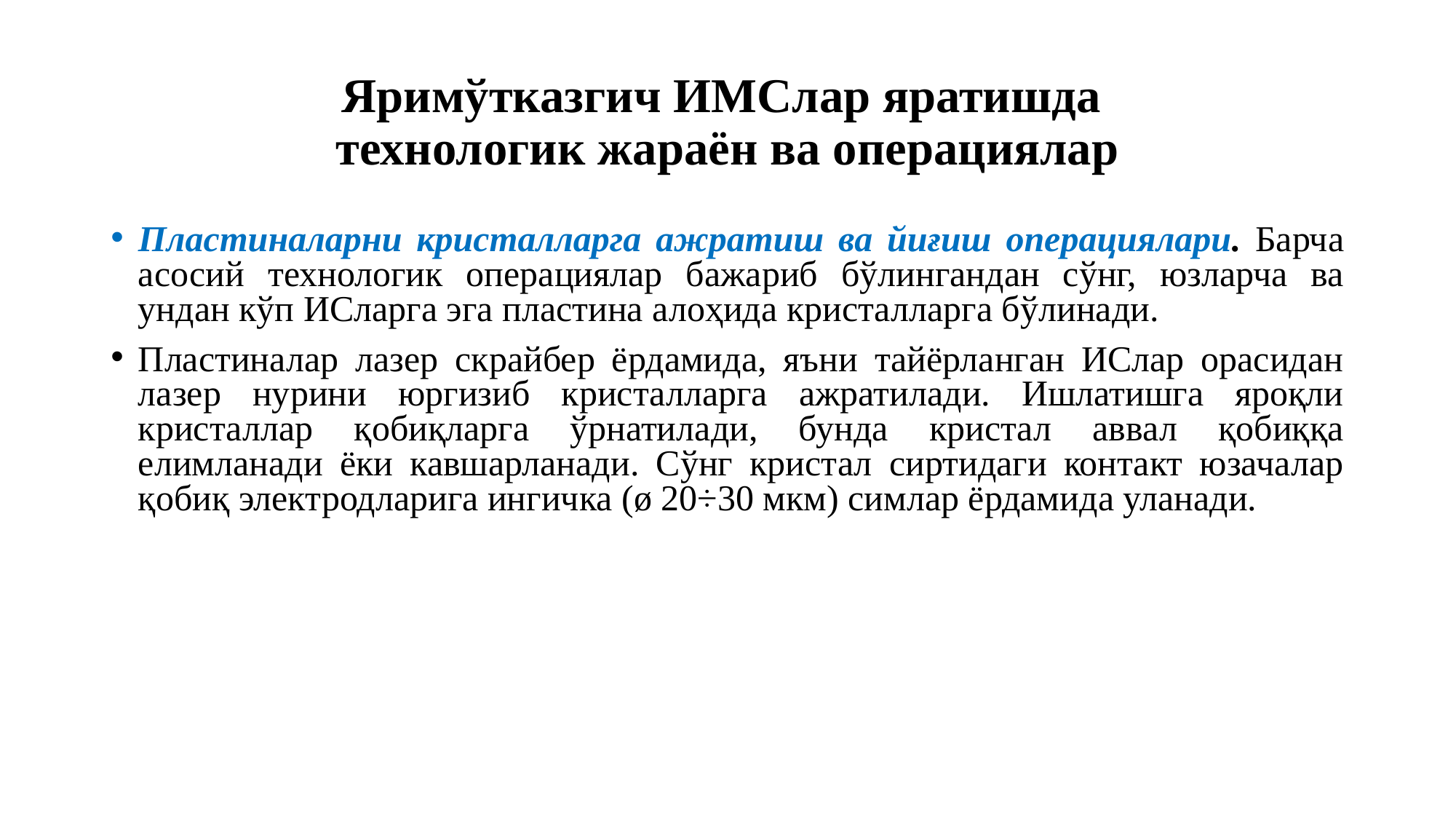

# Яримўтказгич ИМСлар яратишда технологик жараён ва операциялар
Пластиналарни кристалларга ажратиш ва йиғиш операциялари. Барча асосий технологик операциялар бажариб бўлингандан сўнг, юзларча ва ундан кўп ИСларга эга пластина алоҳида кристалларга бўлинади.
Пластиналар лазер скрайбер ёрдамида, яъни тайёрланган ИСлар орасидан лазер нурини юргизиб кристалларга ажратилади. Ишлатишга яроқли кристаллар қобиқларга ўрнатилади, бунда кристал аввал қобиққа елимланади ёки кавшарланади. Сўнг кристал сиртидаги контакт юзачалар қобиқ электродларига ингичка (ø 20÷30 мкм) симлар ёрдамида уланади.